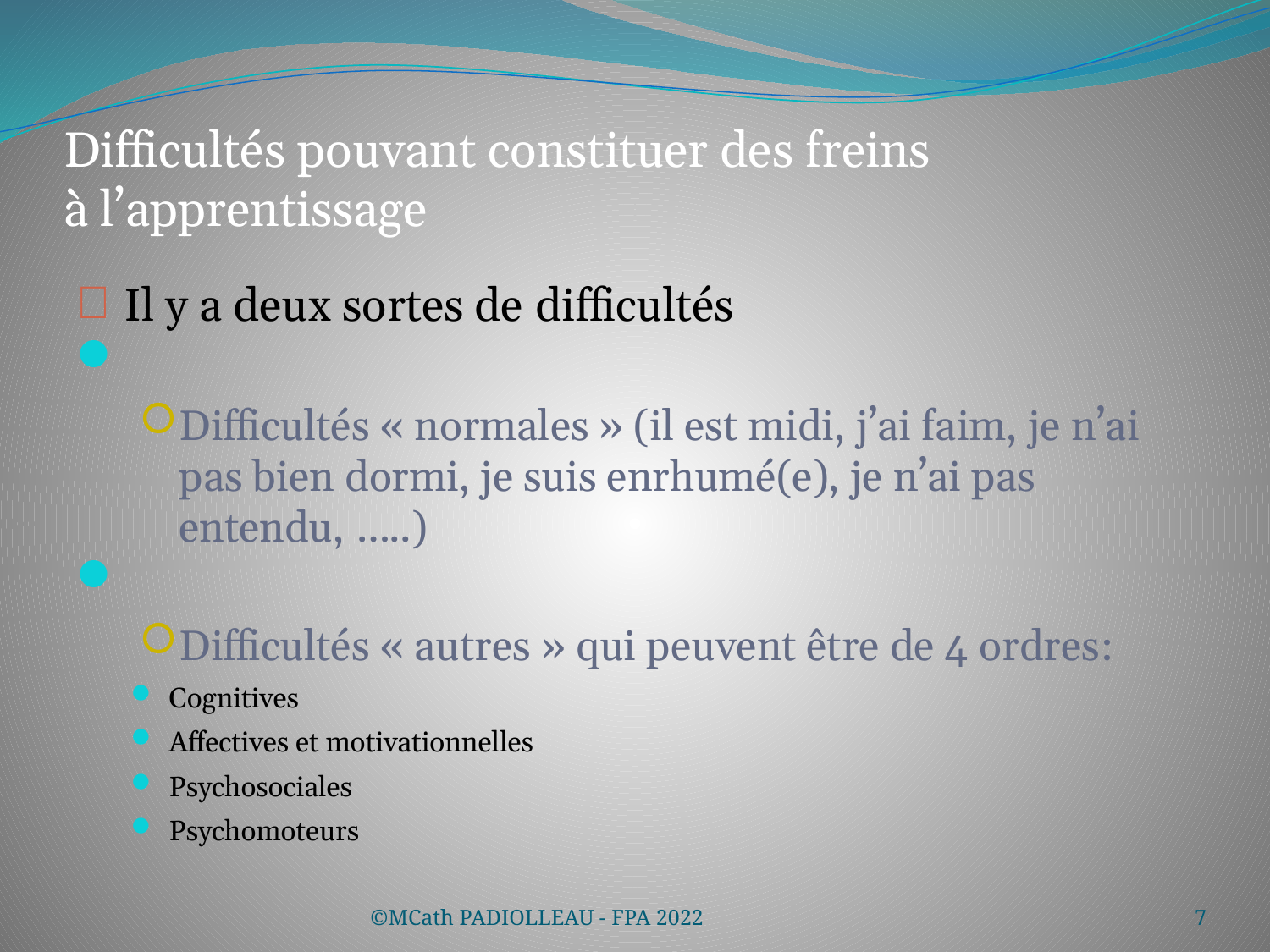

# Difficultés pouvant constituer des freins à l’apprentissage
Il y a deux sortes de difficultés

Difficultés « normales » (il est midi, j’ai faim, je n’ai pas bien dormi, je suis enrhumé(e), je n’ai pas entendu, …..)

Difficultés « autres » qui peuvent être de 4 ordres:
Cognitives
Affectives et motivationnelles
Psychosociales
Psychomoteurs

©MCath PADIOLLEAU - FPA 2022
7